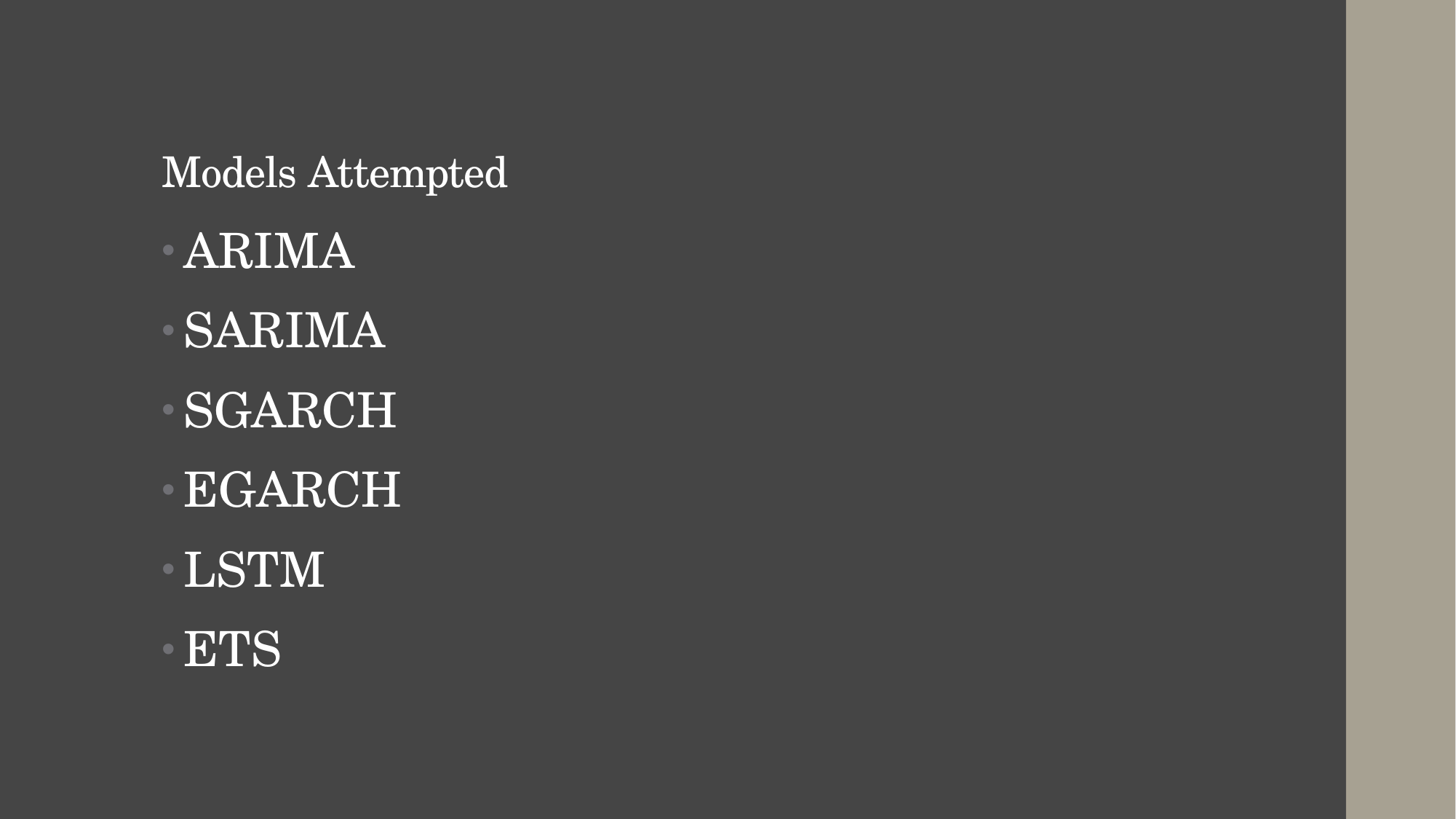

# Models Attempted
ARIMA
SARIMA
SGARCH
EGARCH
LSTM
ETS